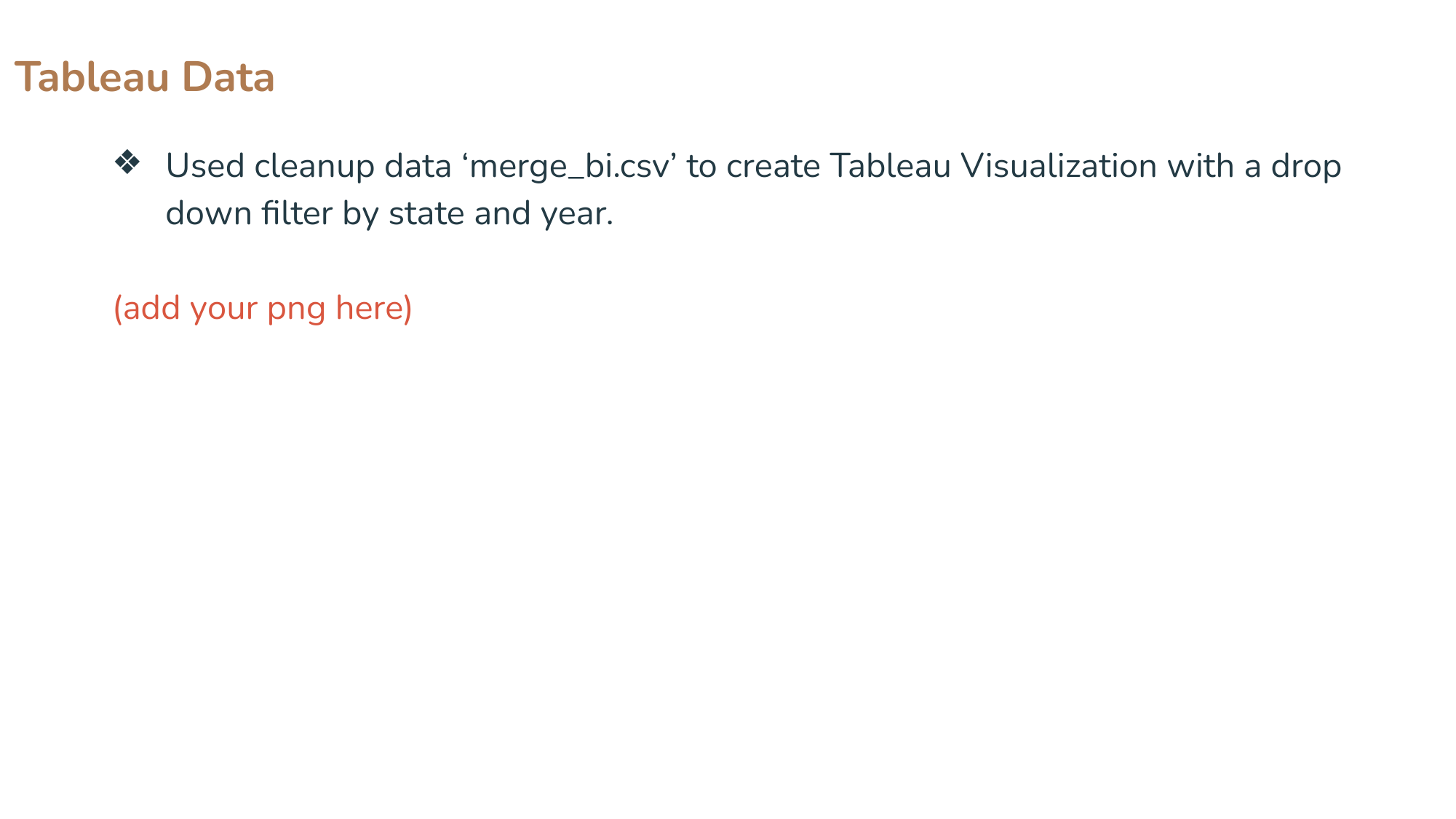

Tableau Data
Used cleanup data ‘merge_bi.csv’ to create Tableau Visualization with a drop down filter by state and year.

(add your png here)